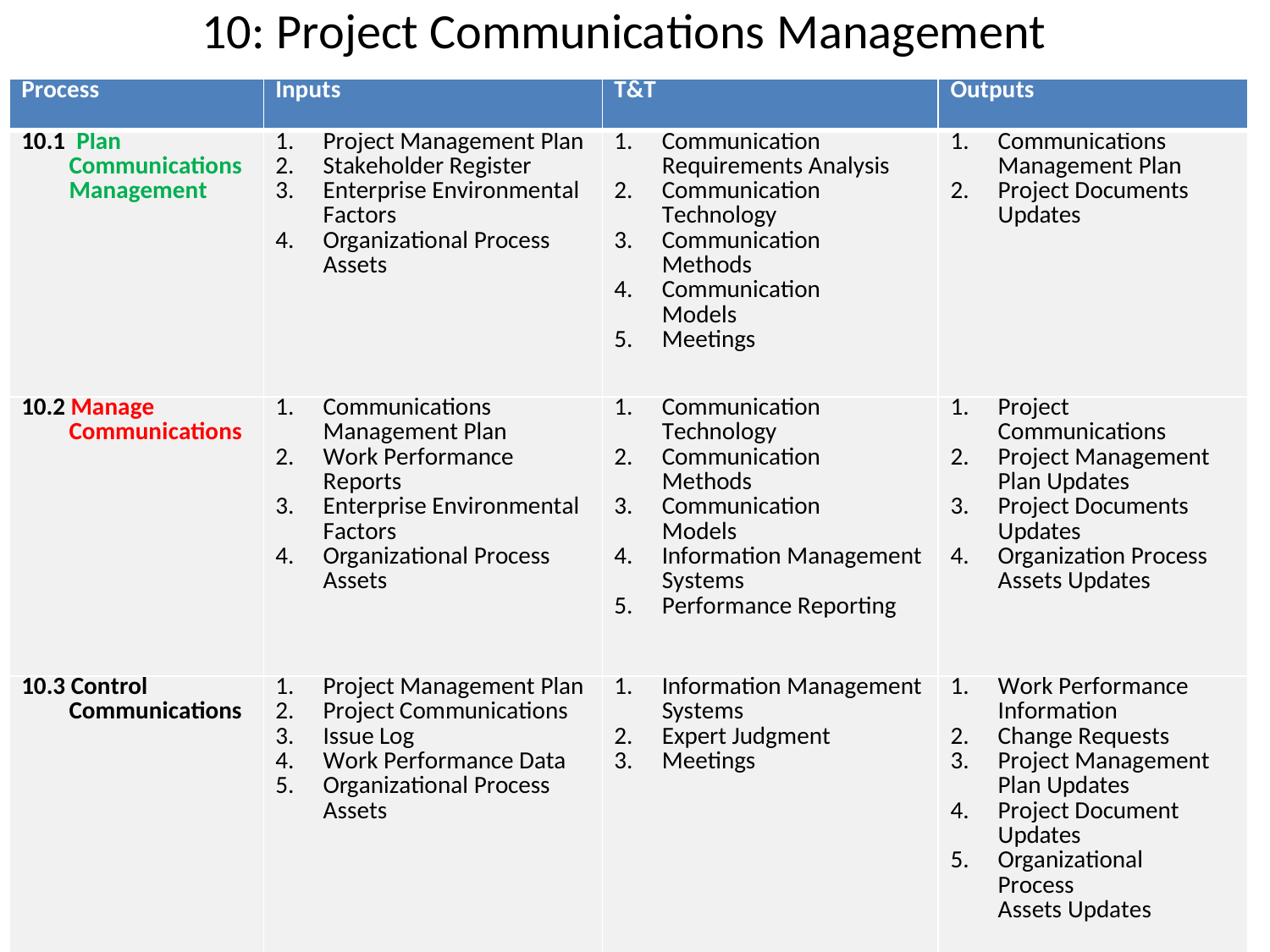

# 10: Project Communications Management
| Process | Inputs | T&T | Outputs |
| --- | --- | --- | --- |
| 10.1 Plan Communications Management | Project Management Plan Stakeholder Register Enterprise Environmental Factors Organizational Process Assets | Communication Requirements Analysis Communication Technology Communication Methods Communication Models Meetings | Communications Management Plan Project Documents Updates |
| 10.2 Manage Communications | Communications Management Plan Work Performance Reports Enterprise Environmental Factors Organizational Process Assets | Communication Technology Communication Methods Communication Models Information Management Systems Performance Reporting | Project Communications Project Management Plan Updates Project Documents Updates Organization Process Assets Updates |
| 10.3 Control Communications | Project Management Plan Project Communications Issue Log Work Performance Data Organizational Process Assets | Information Management Systems Expert Judgment Meetings | Work Performance Information Change Requests Project Management Plan Updates Project Document Updates Organizational Process Assets Updates |